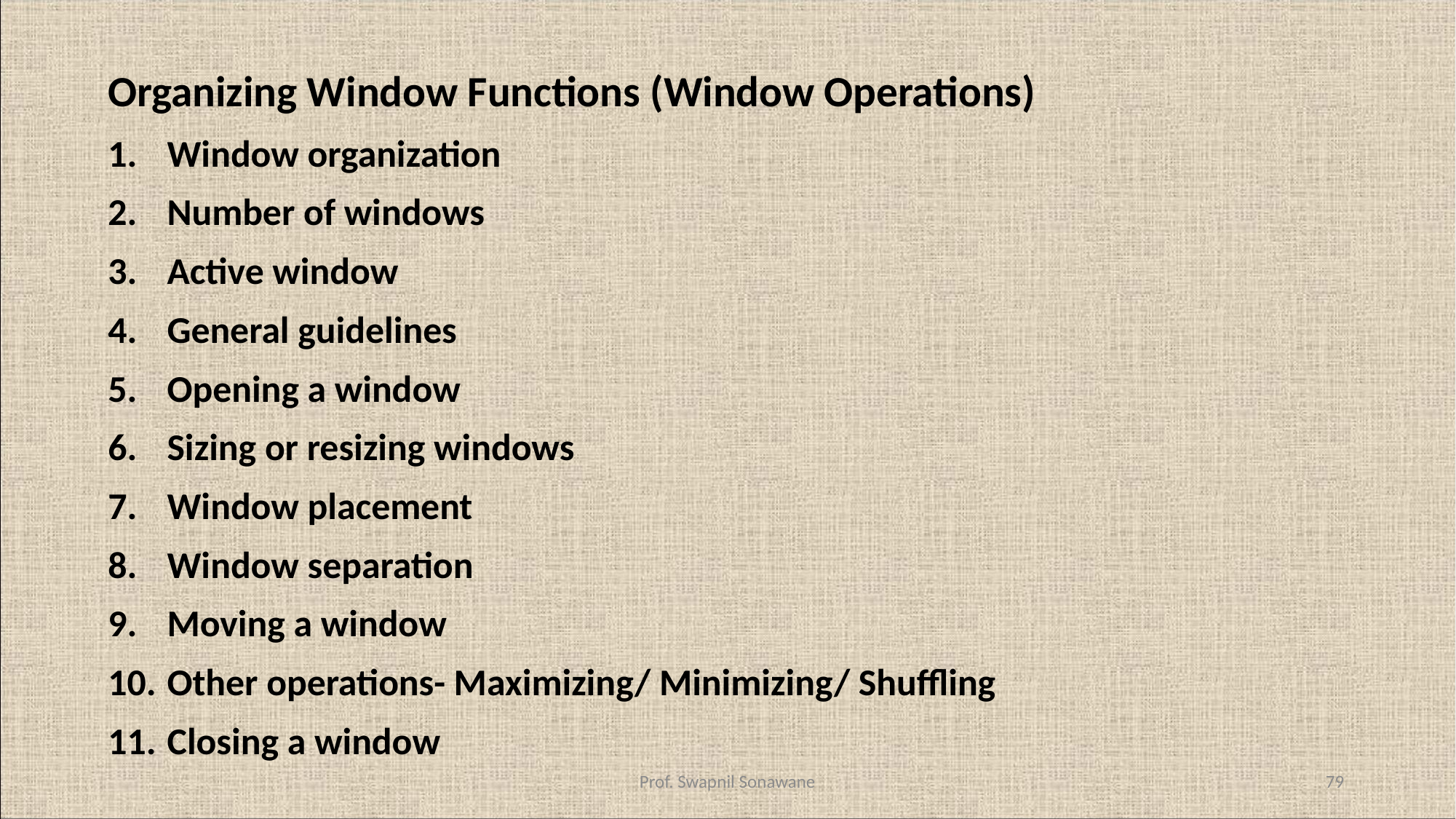

Organizing Window Functions (Window Operations)
Window organization
Number of windows
Active window
General guidelines
Opening a window
Sizing or resizing windows
Window placement
Window separation
Moving a window
Other operations- Maximizing/ Minimizing/ Shuffling
Closing a window

#
Prof. Swapnil Sonawane
79